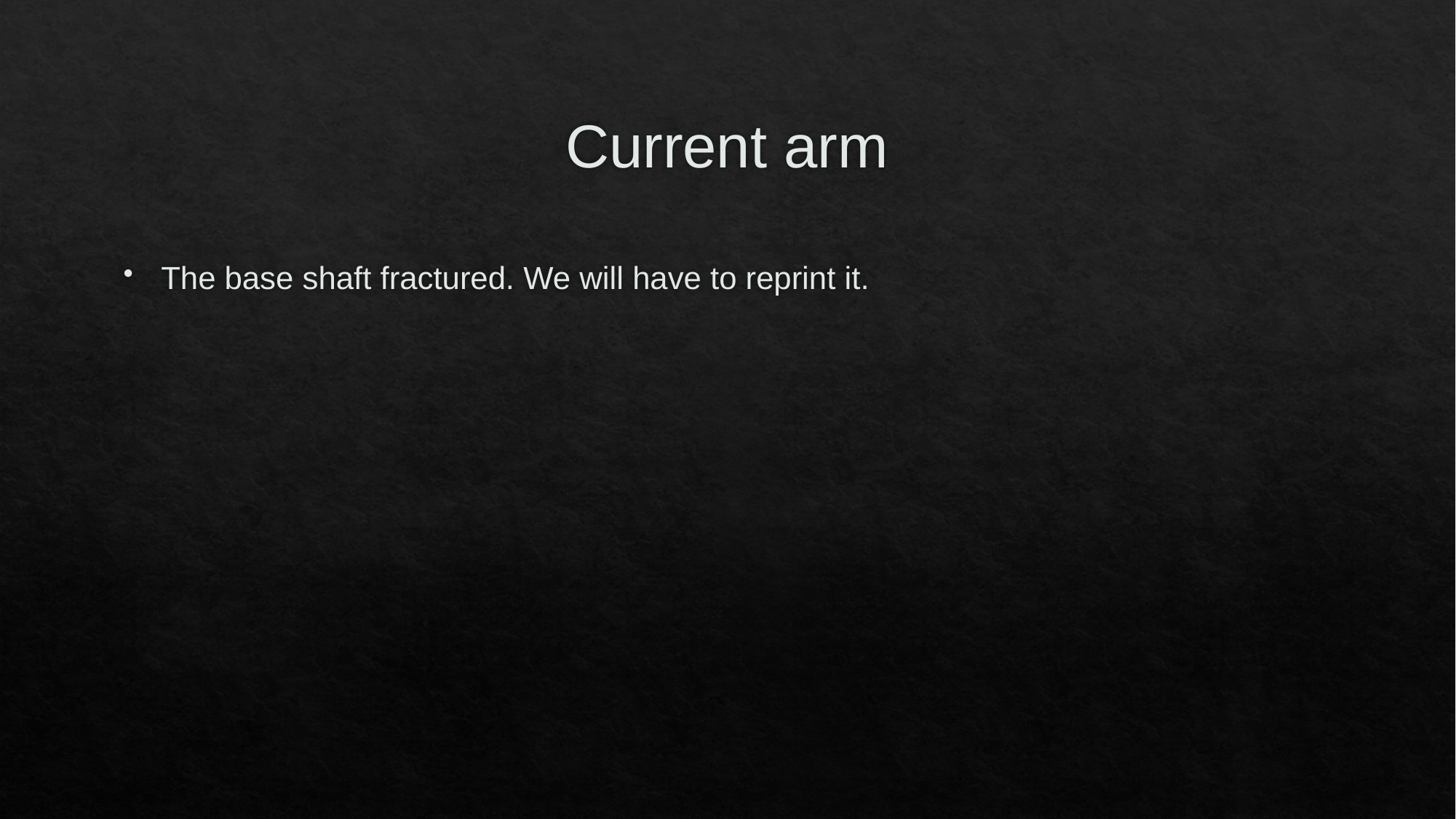

# Current arm
The base shaft fractured. We will have to reprint it.